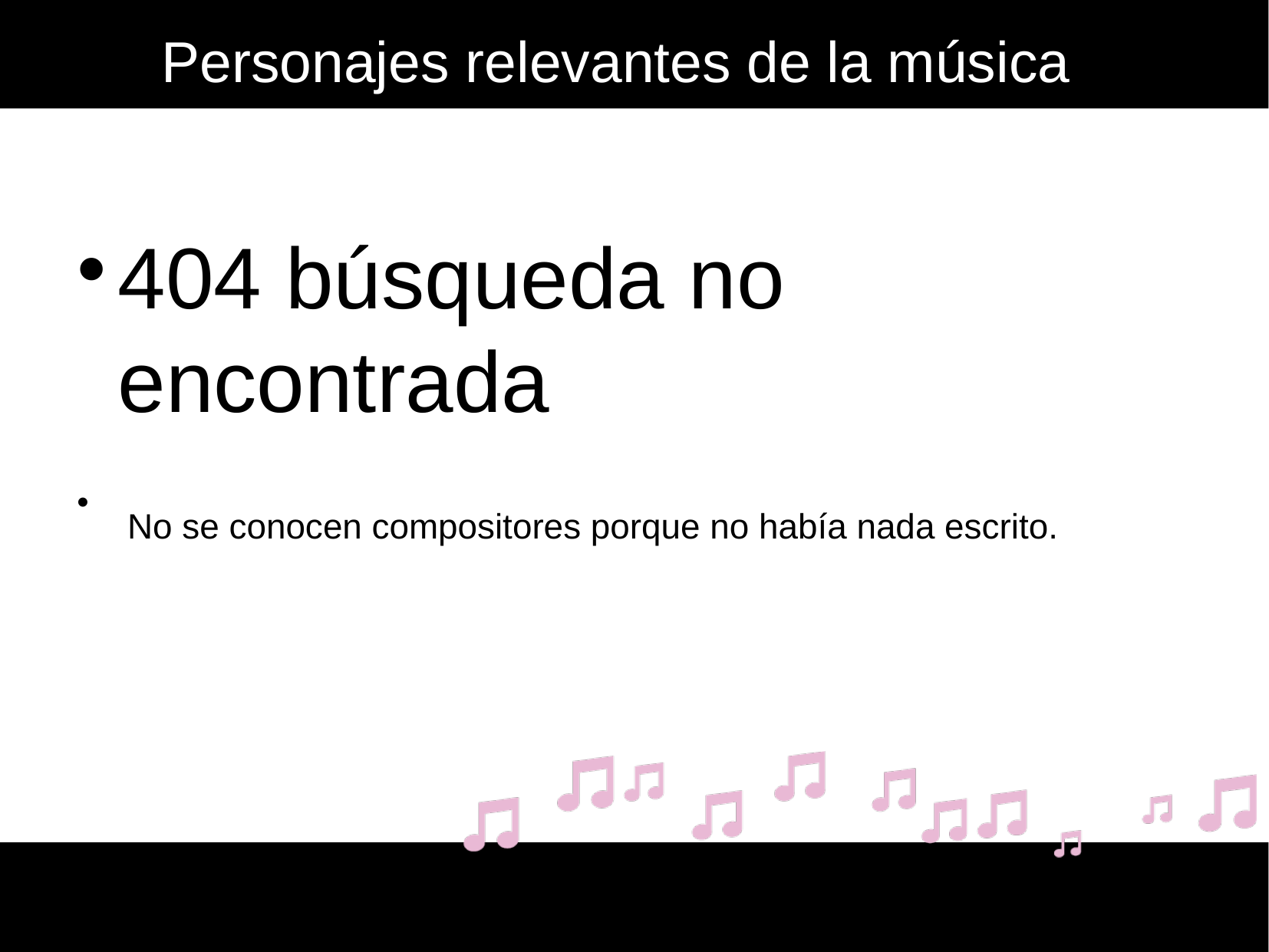

Personajes relevantes de la música
404 búsqueda no encontrada
 No se conocen compositores porque no había nada escrito.